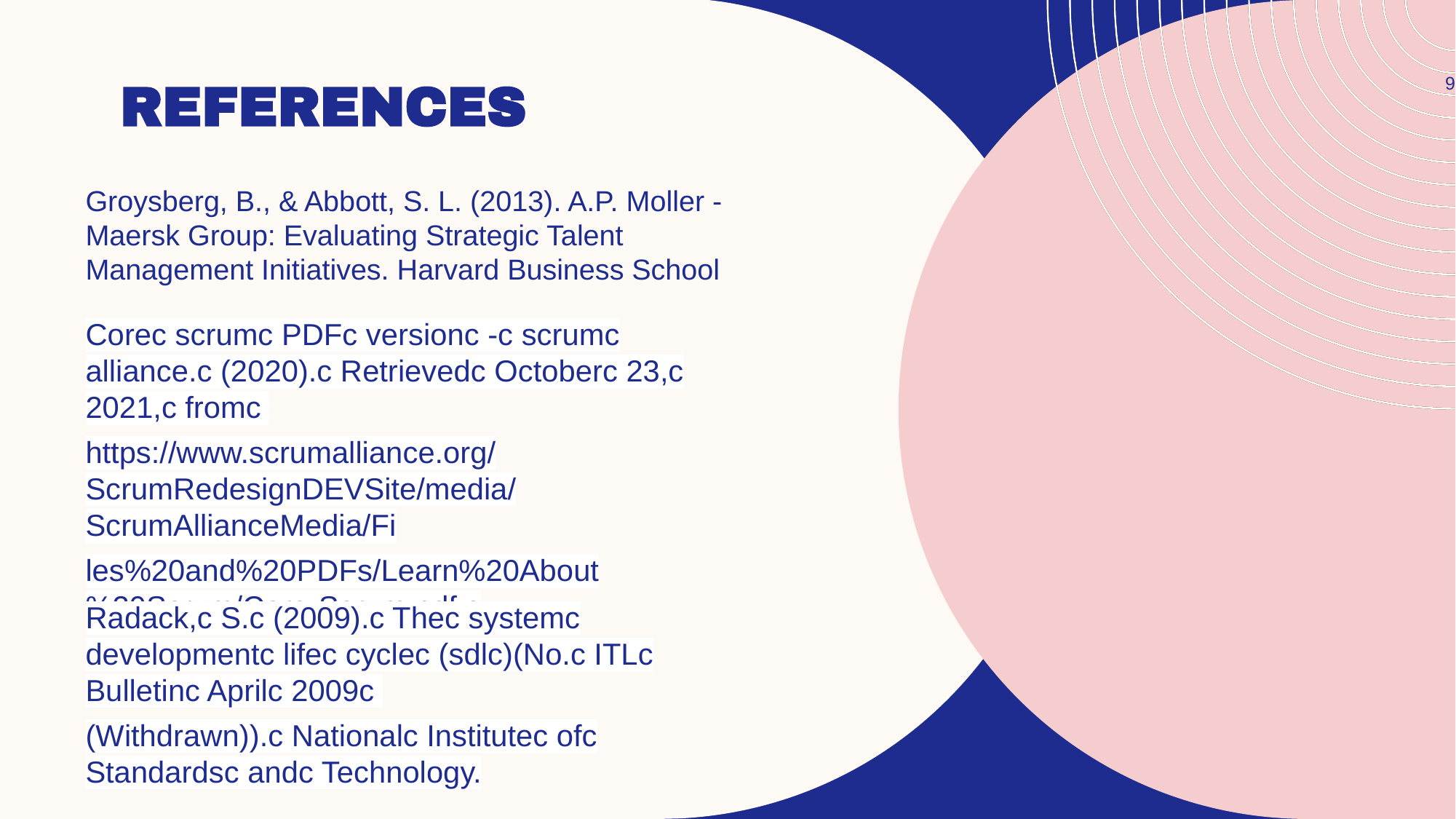

9
# References
Groysberg, B., & Abbott, S. L. (2013). A.P. Moller - Maersk Group: Evaluating Strategic Talent Management Initiatives. Harvard Business School
Corec scrumc PDFc versionc -c scrumc alliance.c (2020).c Retrievedc Octoberc 23,c 2021,c fromc
https://www.scrumalliance.org/ScrumRedesignDEVSite/media/ScrumAllianceMedia/Fi
les%20and%20PDFs/Learn%20About%20Scrum/Core-Scrum.pdf.c
Radack,c S.c (2009).c Thec systemc developmentc lifec cyclec (sdlc)(No.c ITLc Bulletinc Aprilc 2009c
(Withdrawn)).c Nationalc Institutec ofc Standardsc andc Technology.